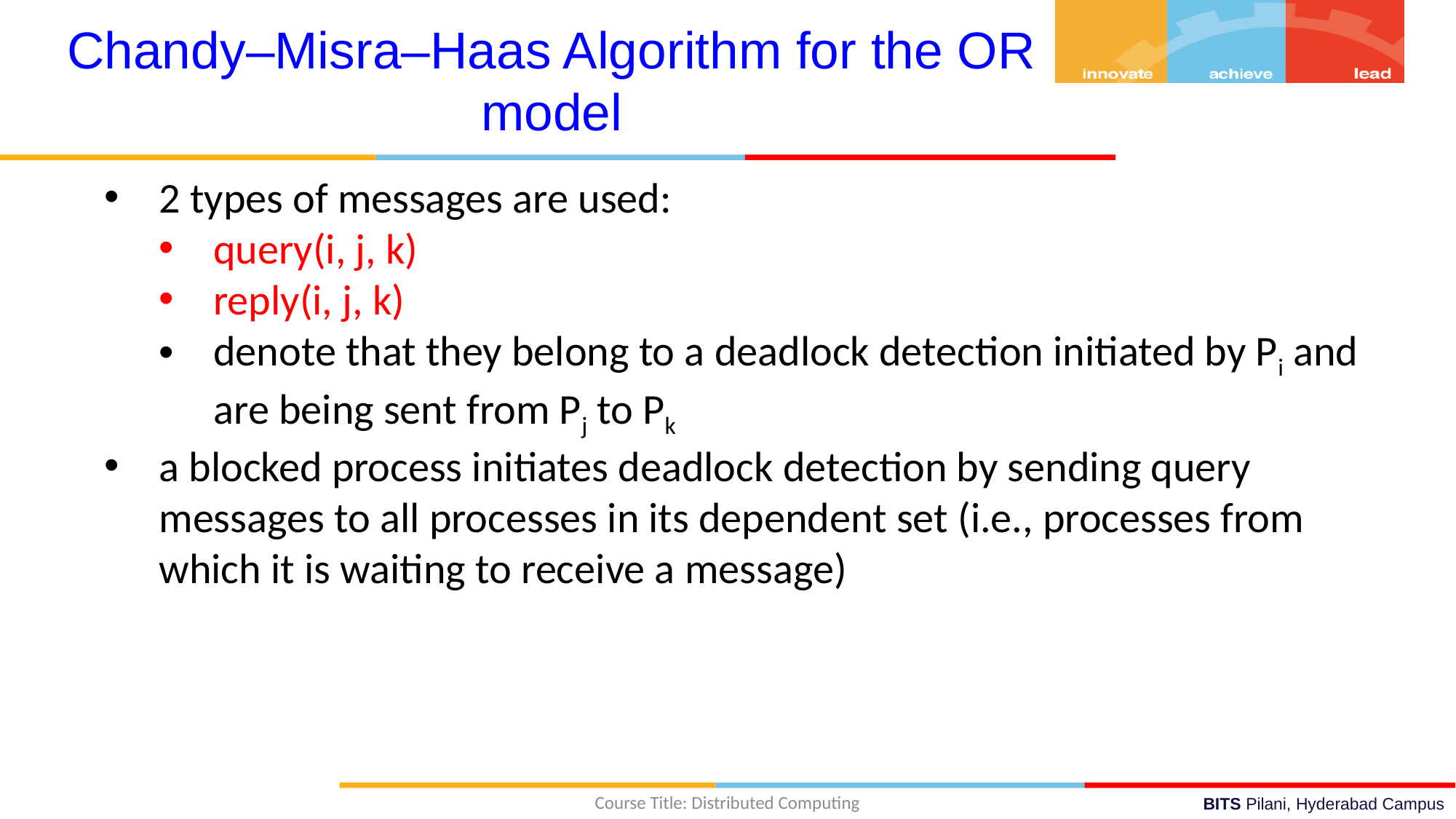

Chandy–Misra–Haas Algorithm for the OR model
2 types of messages are used:
query(i, j, k)
reply(i, j, k)
denote that they belong to a deadlock detection initiated by Pi and are being sent from Pj to Pk
a blocked process initiates deadlock detection by sending query messages to all processes in its dependent set (i.e., processes from which it is waiting to receive a message)
Course Title: Distributed Computing